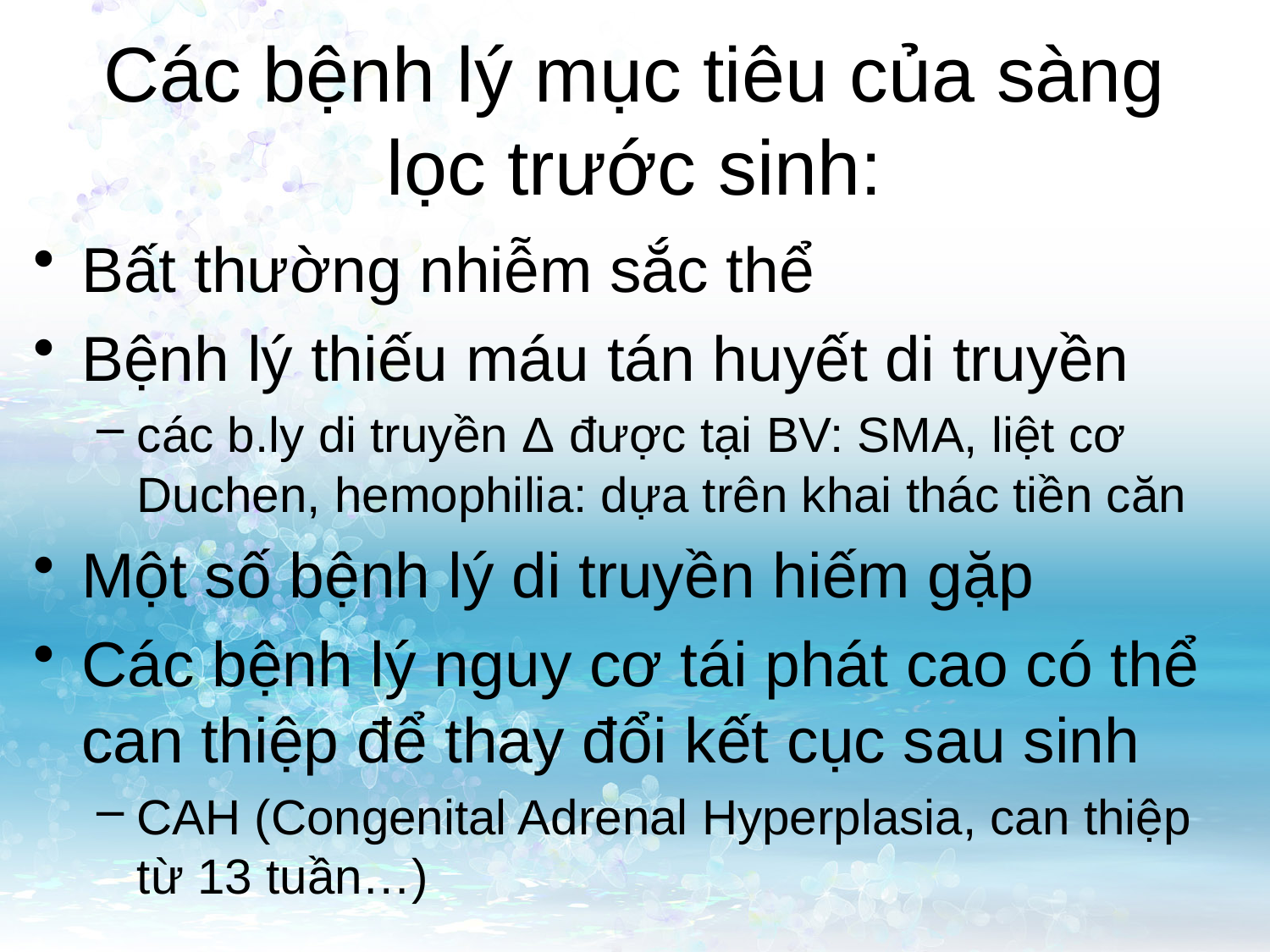

# Các bệnh lý mục tiêu của sàng lọc trước sinh:
Bất thường nhiễm sắc thể
Bệnh lý thiếu máu tán huyết di truyền
các b.ly di truyền Δ được tại BV: SMA, liệt cơ Duchen, hemophilia: dựa trên khai thác tiền căn
Một số bệnh lý di truyền hiếm gặp
Các bệnh lý nguy cơ tái phát cao có thể can thiệp để thay đổi kết cục sau sinh
CAH (Congenital Adrenal Hyperplasia, can thiệp từ 13 tuần…)